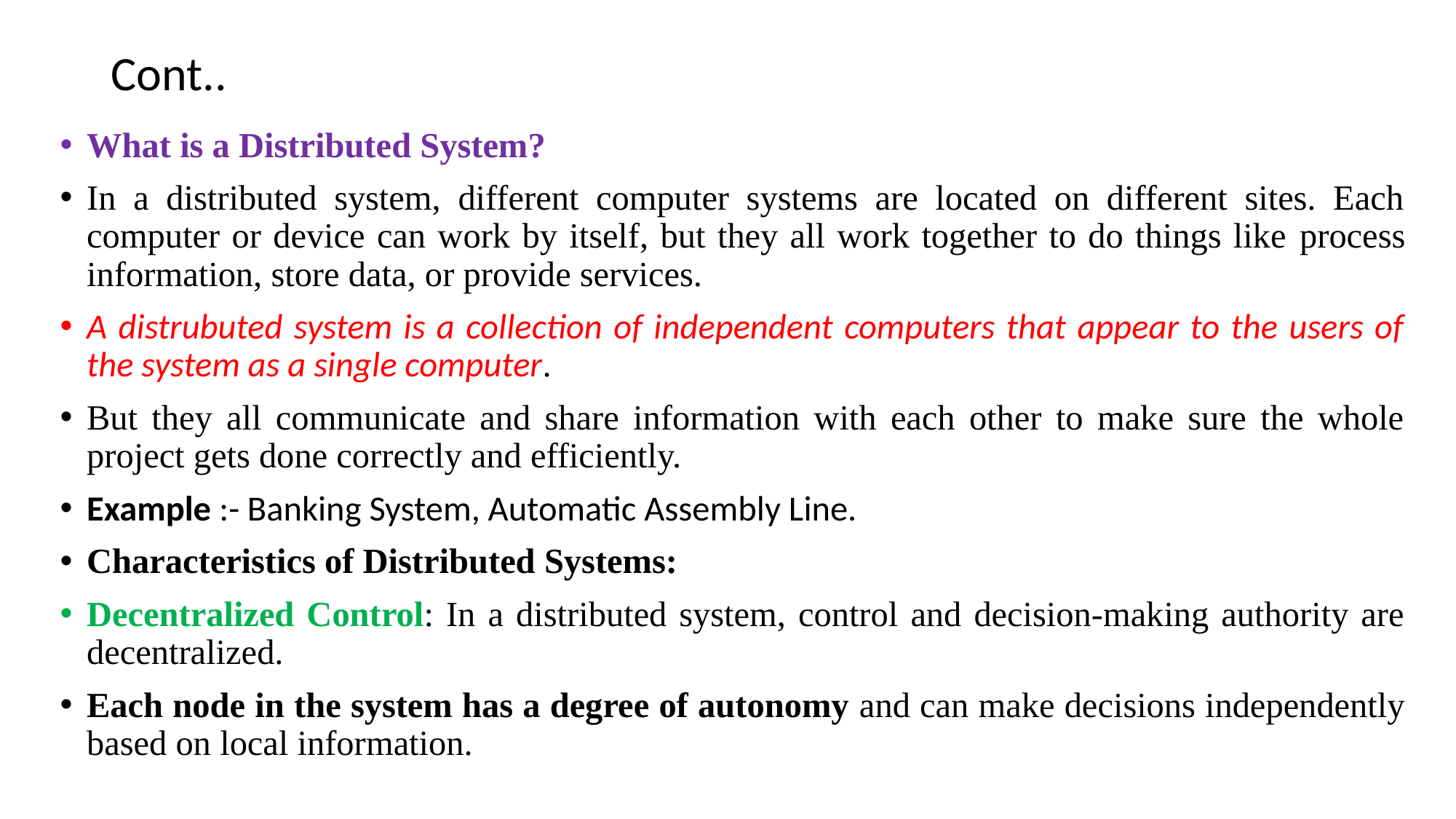

# Cont..
What is a Distributed System?
In a distributed system, different computer systems are located on different sites. Each computer or device can work by itself, but they all work together to do things like­ process information, store data, or provide services.
A distrubuted system is a collection of independent computers that appear to the users of the system as a single computer.
But they all communicate and share information with each other to make sure the whole project gets done correctly and efficiently.
Example :- Banking System, Automatic Assembly Line.
Characteristics of Distributed Systems:
Decentralized Control: In a distributed system, control and decision-making authority are decentralized.
Each node in the system has a degree of autonomy and can make decisions independently based on local information.